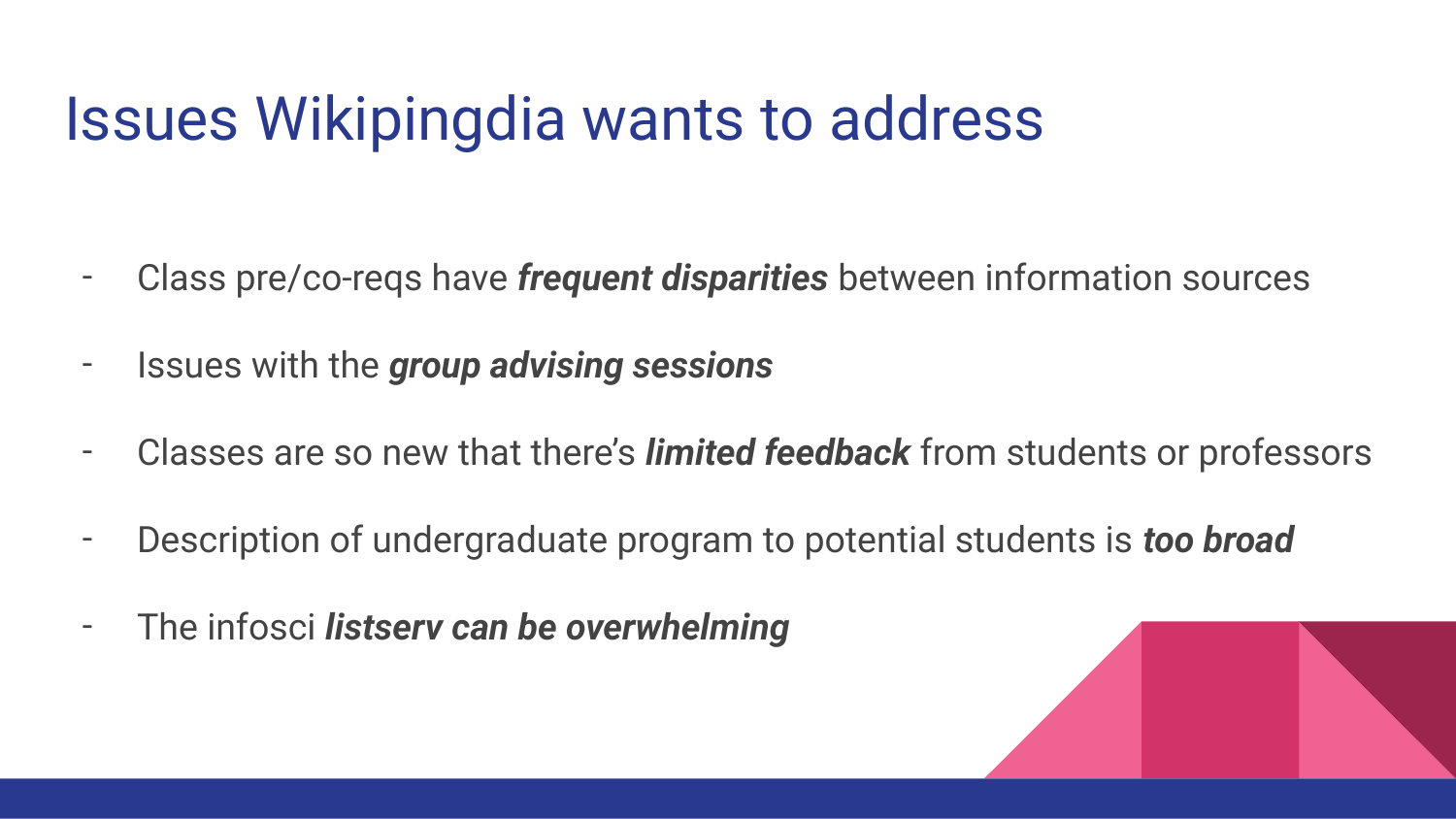

# Issues Wikipingdia wants to address
Class pre/co-reqs have frequent disparities between information sources
Issues with the group advising sessions
Classes are so new that there’s limited feedback from students or professors
Description of undergraduate program to potential students is too broad
The infosci listserv can be overwhelming